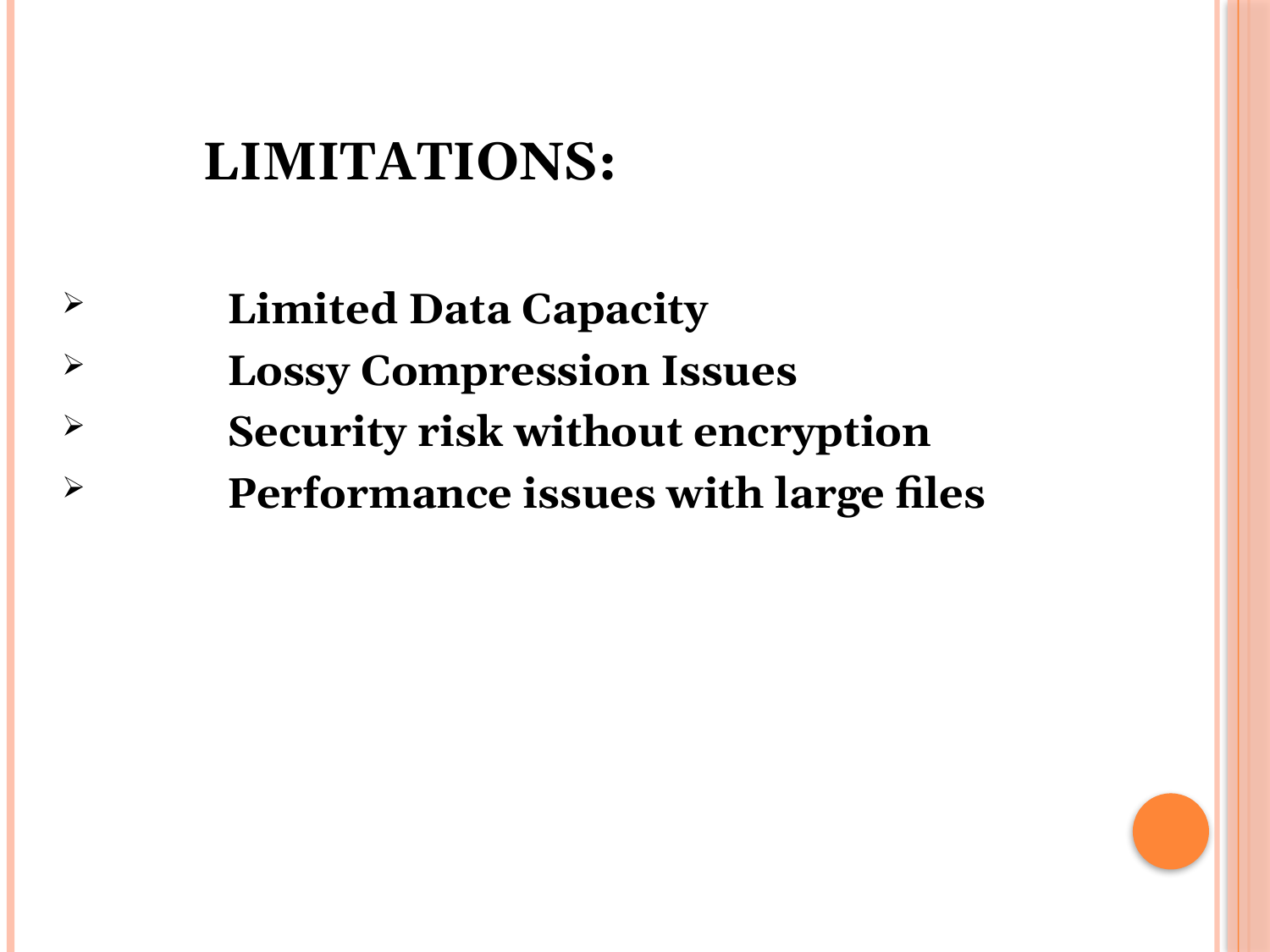

# limitations:
	Limited Data Capacity
 	Lossy Compression Issues
 	Security risk without encryption
 	Performance issues with large files